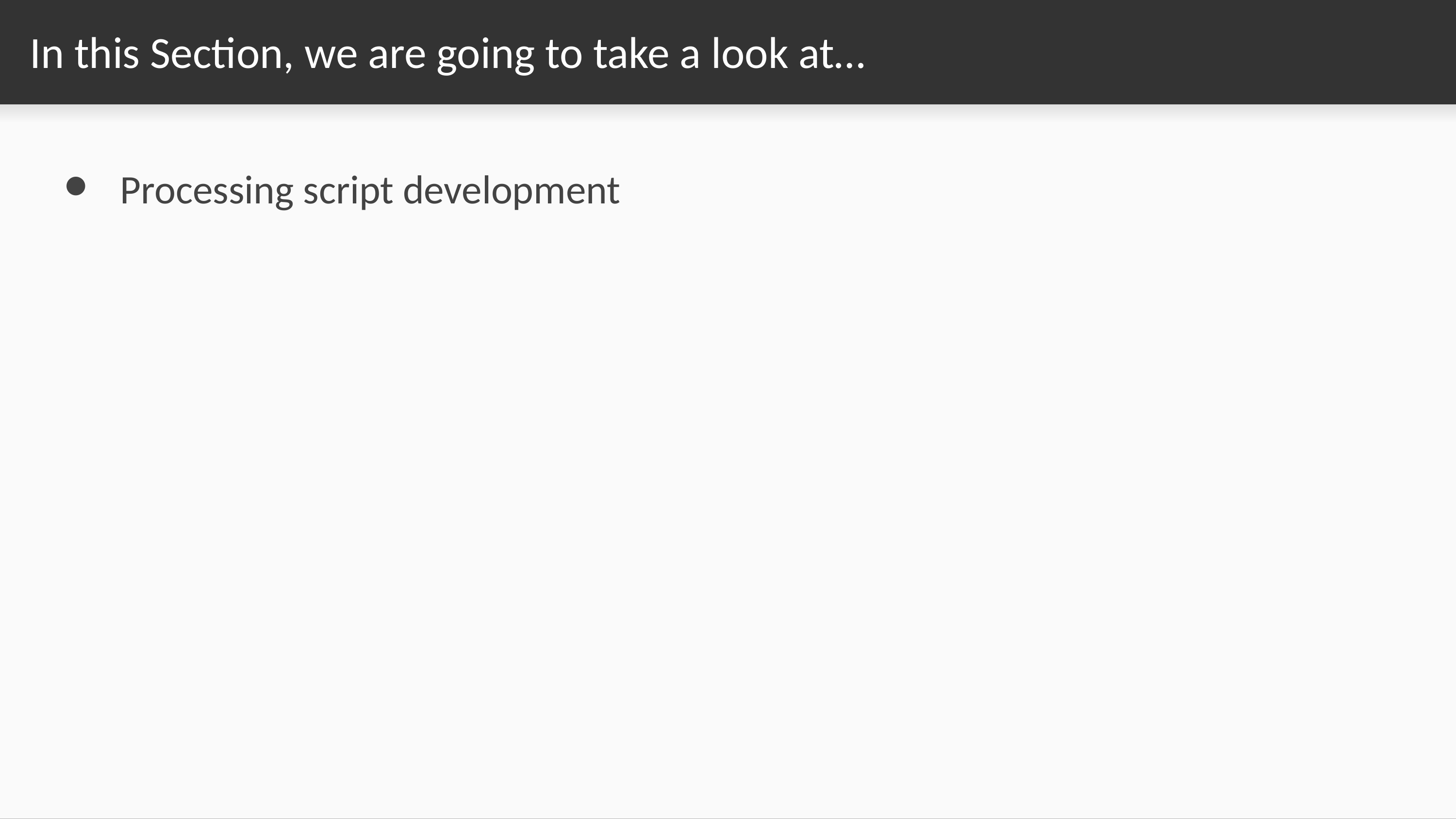

# In this Section, we are going to take a look at…
Processing script development